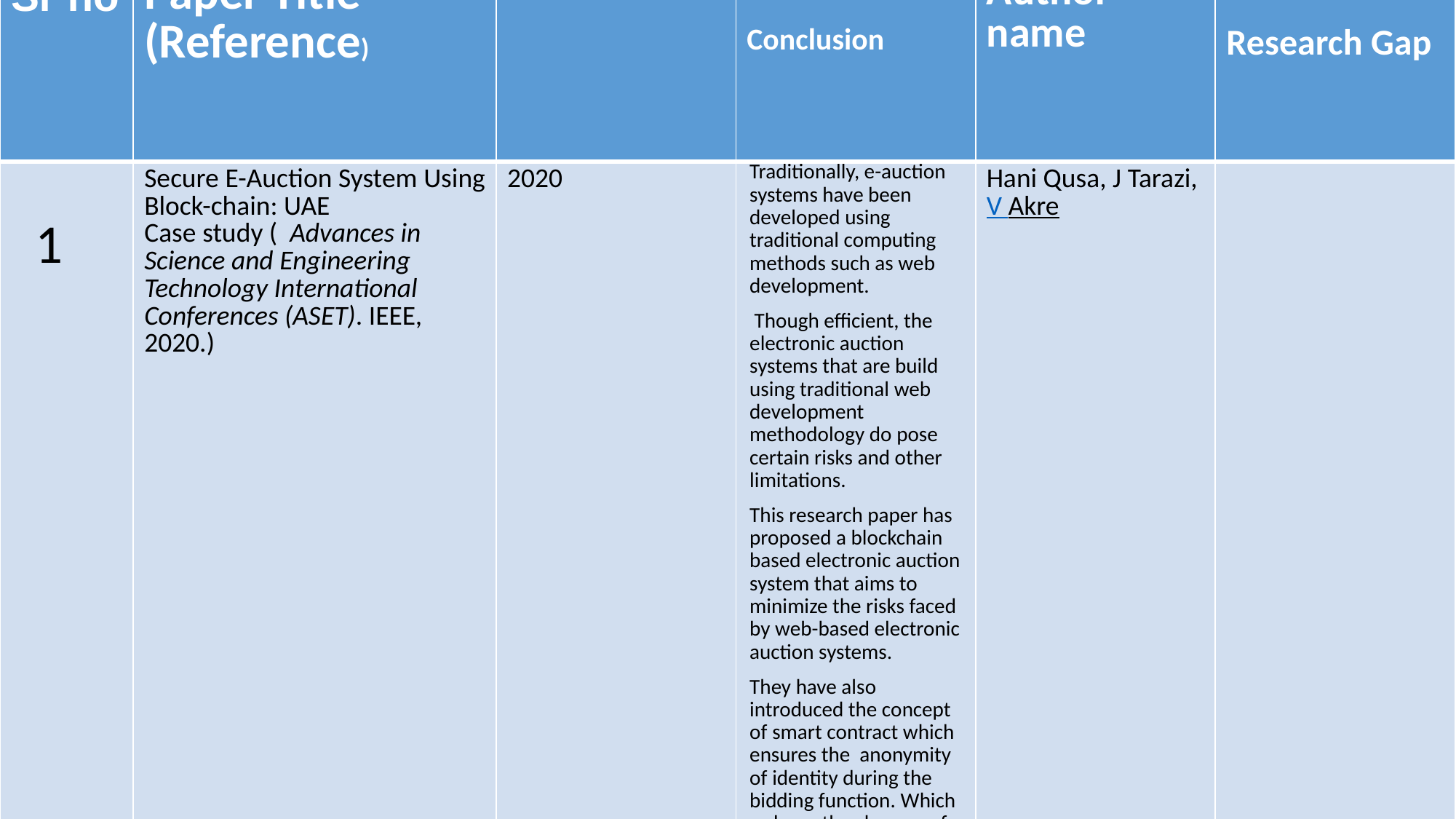

| Sr no | Paper Title (Reference) | Year | Conclusion | Author name | Research Gap |
| --- | --- | --- | --- | --- | --- |
| 1 | Secure E-Auction System Using Block-chain: UAE Case study (  Advances in Science and Engineering Technology International Conferences (ASET). IEEE, 2020.) | 2020 | Traditionally, e-auction systems have been developed using traditional computing methods such as web development. Though efficient, the electronic auction systems that are build using traditional web development methodology do pose certain risks and other limitations. This research paper has proposed a blockchain based electronic auction system that aims to minimize the risks faced by web-based electronic auction systems. They have also introduced the concept of smart contract which ensures the anonymity of identity during the bidding function. Which reduces the chances of coalition among the participants | Hani Qusa, J Tarazi, V Akre |  |
| 2 | uAuction: Analysis, Design And implementation of a Secure Online Auction System (Data Intelligence and Computing and Cyber Science and Technology Congress (DASC/PiCom/DataCom/CyberSciTech). IEEE | 2017 | This paper was all about their experience on e-auction. They provided a simple and elegant design for auction system using UML. The uAuction was mainly facilitate in order to catch the shill bidders in real-time. | N Majadi, J Trevathan |  |
| 3 | Implementation of Online E-Auction to Overcome of the problem of Corruption with Effective and Efficient Procurement with transparency ( Turkish journal of Computer and mathematics Education {TURCOMAT} | 2021 | The result of this research paper is that now we can have the system that is way strong and advanced than before and also will focuses on the main concern of the people worldwide. Also, the main issue i.e. trust and security has been taken under noticed in more effective ways followed by the facilitation options like navigation and suggestions bar. This will give 'all in one ' options in single platform i.e. in our online auction system. | Prof. (Dr.) Darpan Anand |  |